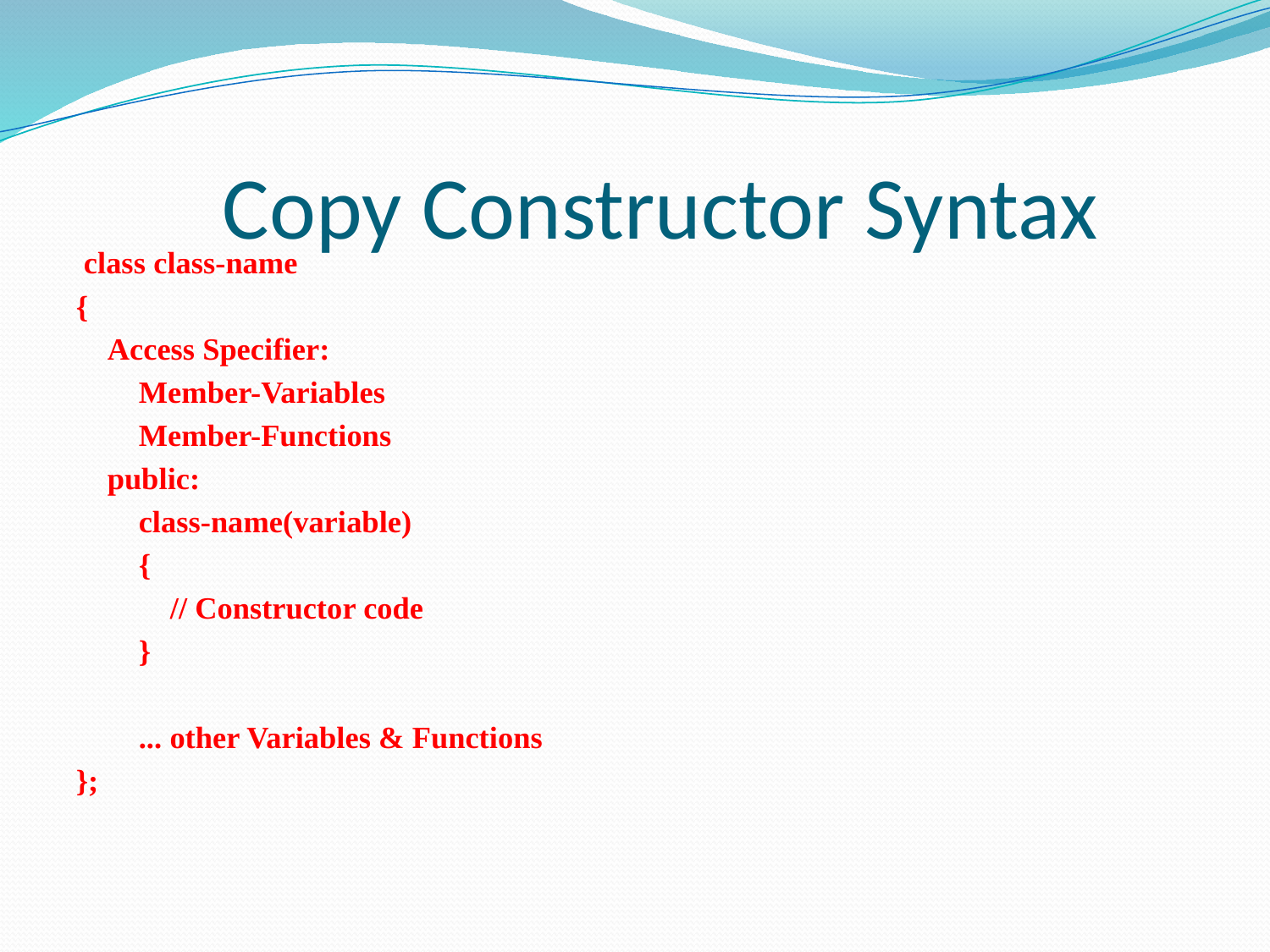

# Copy Constructor Syntax

 class class-name
{
    Access Specifier:
        Member-Variables
        Member-Functions
    public:
        class-name(variable)
        {
            // Constructor code
        }

        ... other Variables & Functions
};